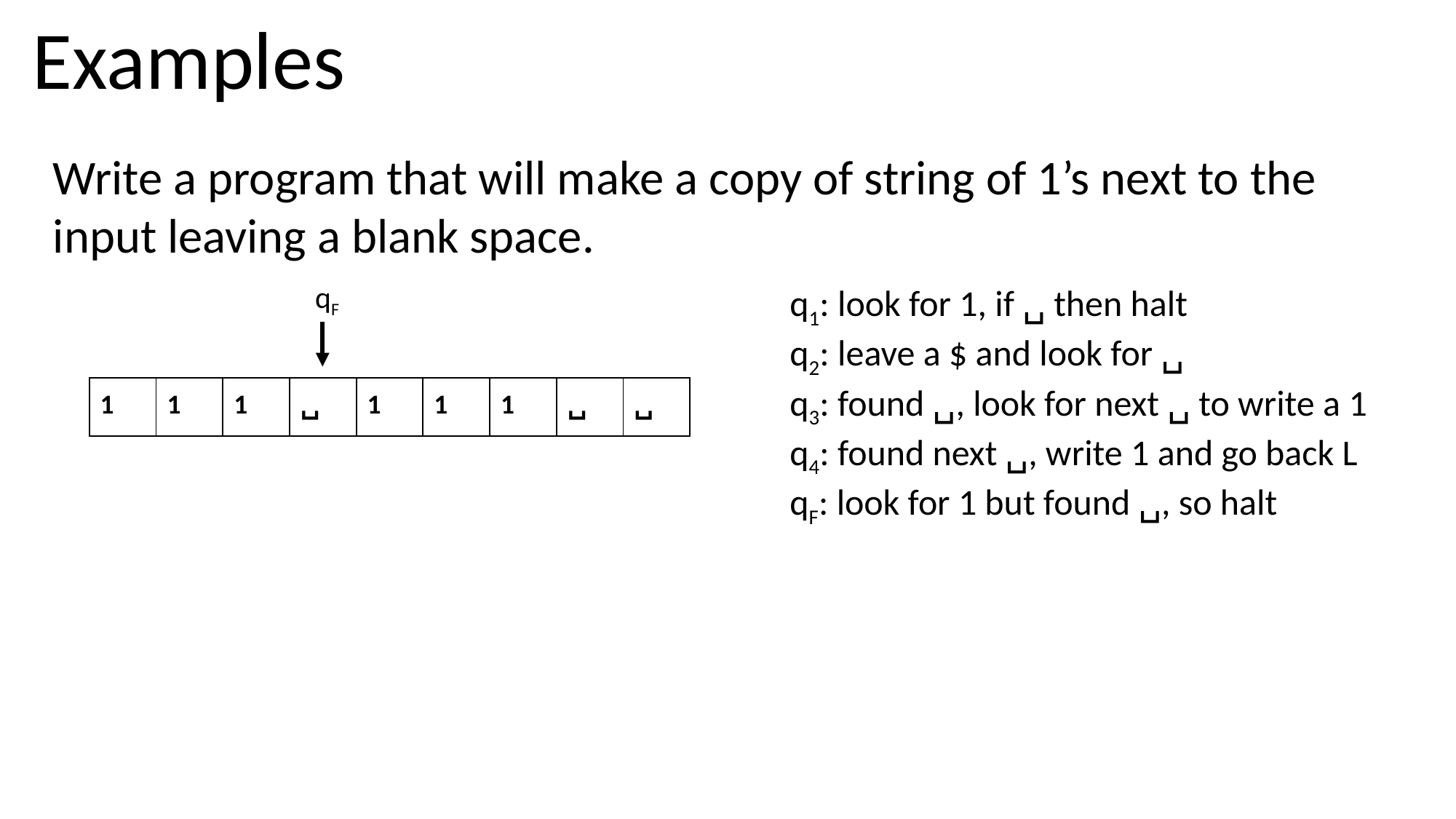

# Examples
Write a program that will make a copy of string of 1’s next to the input leaving a blank space.

qF
q1: look for 1, if ␣ then halt
q2: leave a $ and look for ␣
q3: found ␣, look for next ␣ to write a 1
q4: found next ␣, write 1 and go back L
qF: look for 1 but found ␣, so halt
| 1 | 1 | 1 | ␣ | 1 | 1 | 1 | ␣ | ␣ |
| --- | --- | --- | --- | --- | --- | --- | --- | --- |